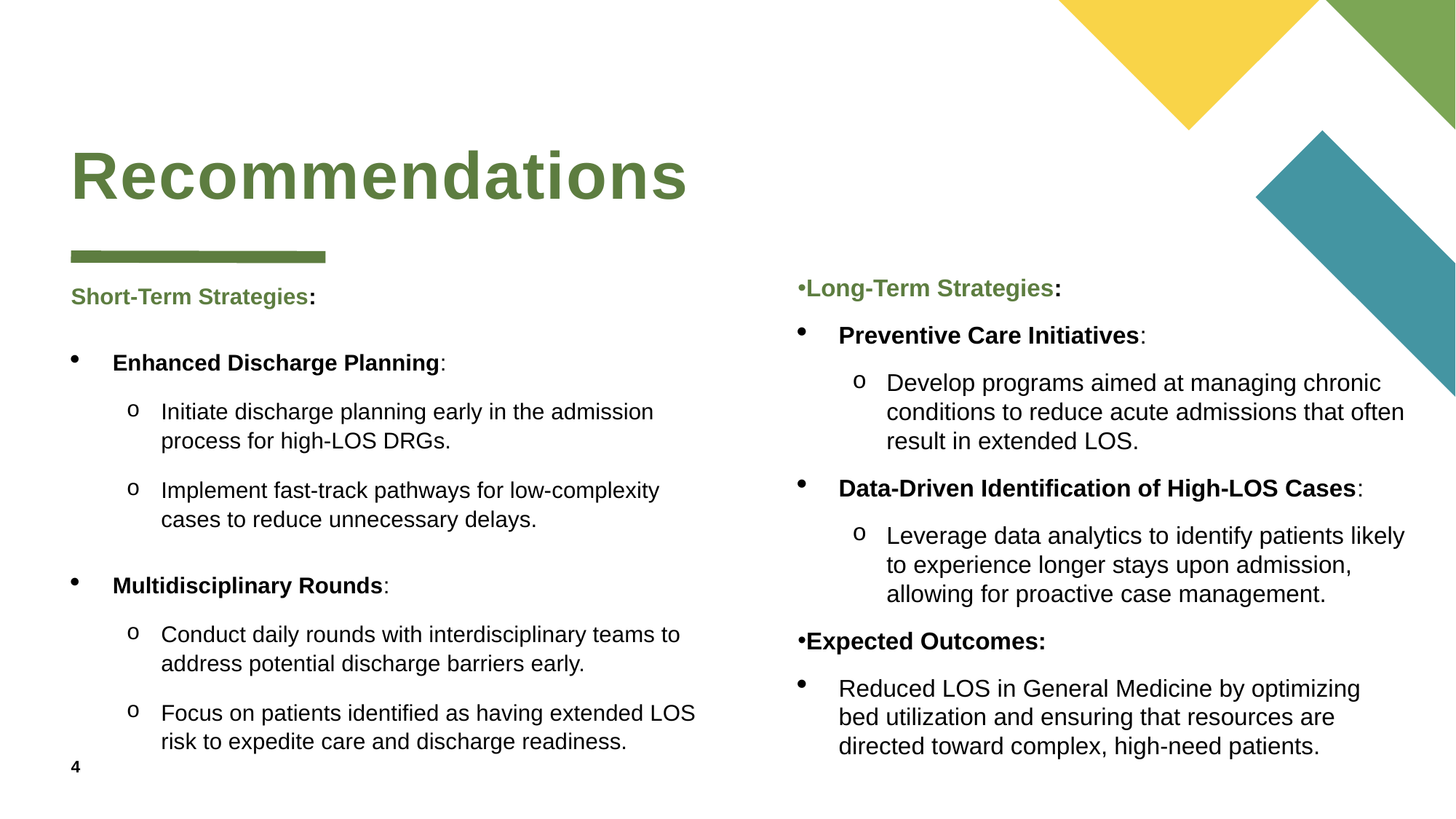

# Recommendations
Long-Term Strategies:
Preventive Care Initiatives:
Develop programs aimed at managing chronic conditions to reduce acute admissions that often result in extended LOS.
Data-Driven Identification of High-LOS Cases:
Leverage data analytics to identify patients likely to experience longer stays upon admission, allowing for proactive case management.
Expected Outcomes:
Reduced LOS in General Medicine by optimizing bed utilization and ensuring that resources are directed toward complex, high-need patients.
Short-Term Strategies:
Enhanced Discharge Planning:
Initiate discharge planning early in the admission process for high-LOS DRGs.
Implement fast-track pathways for low-complexity cases to reduce unnecessary delays.
Multidisciplinary Rounds:
Conduct daily rounds with interdisciplinary teams to address potential discharge barriers early.
Focus on patients identified as having extended LOS risk to expedite care and discharge readiness.

4